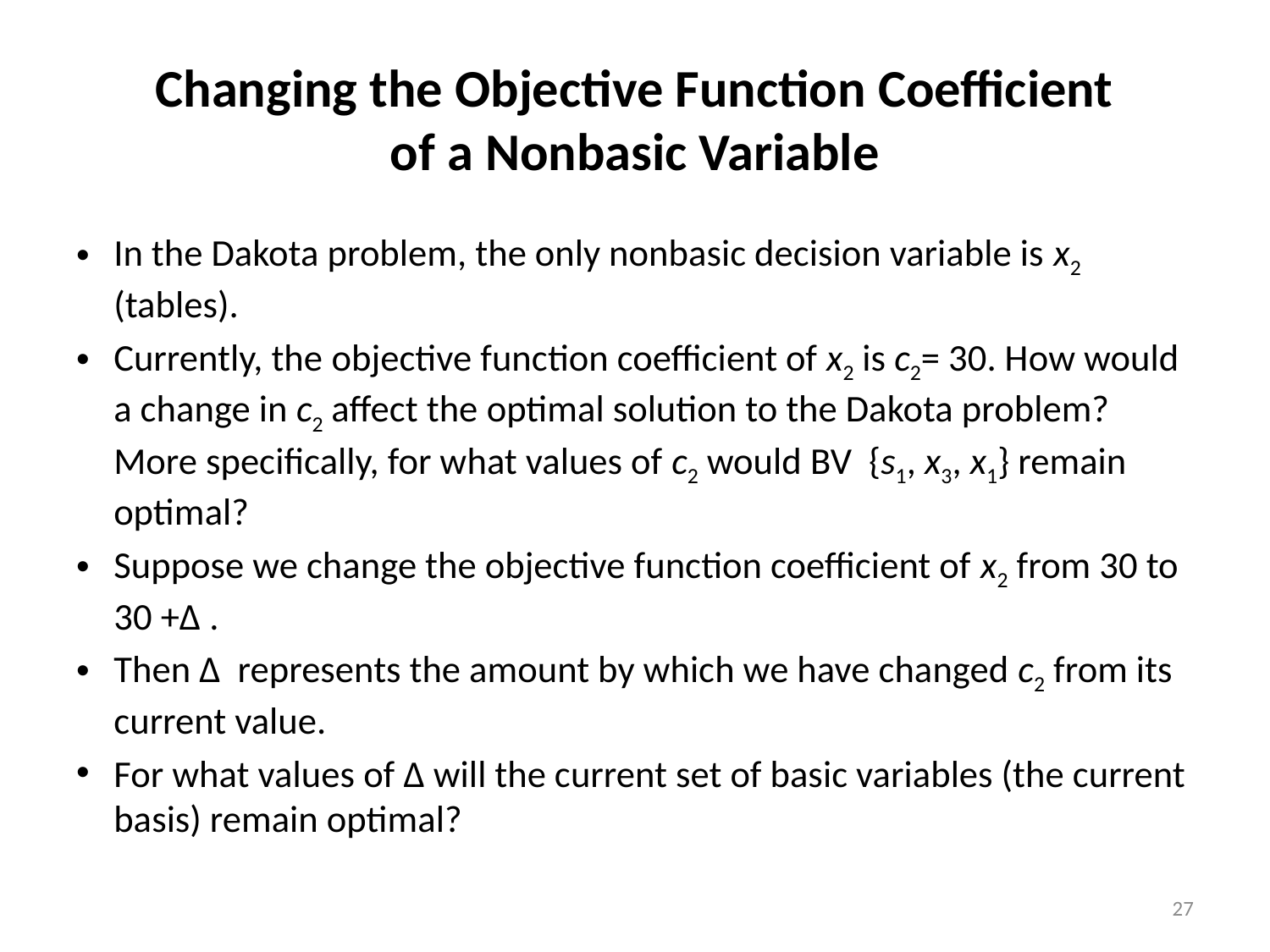

# Changing the Objective Function Coefficient of a Nonbasic Variable
In the Dakota problem, the only nonbasic decision variable is x2 (tables).
Currently, the objective function coefficient of x2 is c2= 30. How would a change in c2 affect the optimal solution to the Dakota problem? More specifically, for what values of c2 would BV  {s1, x3, x1} remain optimal?
Suppose we change the objective function coefficient of x2 from 30 to 30 +∆ .
Then ∆  represents the amount by which we have changed c2 from its current value.
For what values of ∆ will the current set of basic variables (the current basis) remain optimal?
27